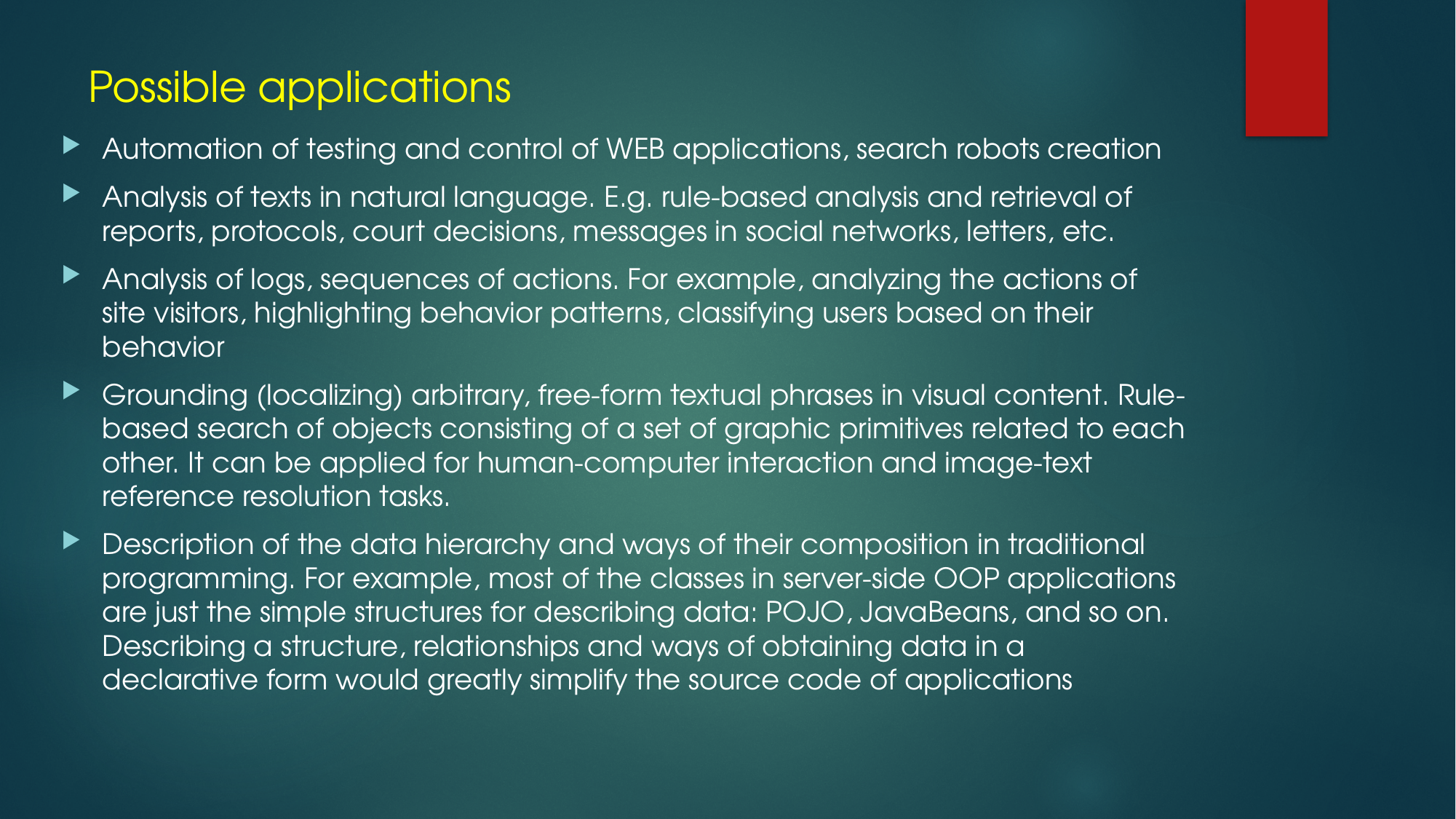

# Possible applications
Automation of testing and control of WEB applications, search robots creation
Analysis of texts in natural language. E.g. rule-based analysis and retrieval of reports, protocols, court decisions, messages in social networks, letters, etc.
Analysis of logs, sequences of actions. For example, analyzing the actions of site visitors, highlighting behavior patterns, classifying users based on their behavior
Grounding (localizing) arbitrary, free-form textual phrases in visual content. Rule-based search of objects consisting of a set of graphic primitives related to each other. It can be applied for human-computer interaction and image-text reference resolution tasks.
Description of the data hierarchy and ways of their composition in traditional programming. For example, most of the classes in server-side OOP applications are just the simple structures for describing data: POJO, JavaBeans, and so on. Describing a structure, relationships and ways of obtaining data in a declarative form would greatly simplify the source code of applications